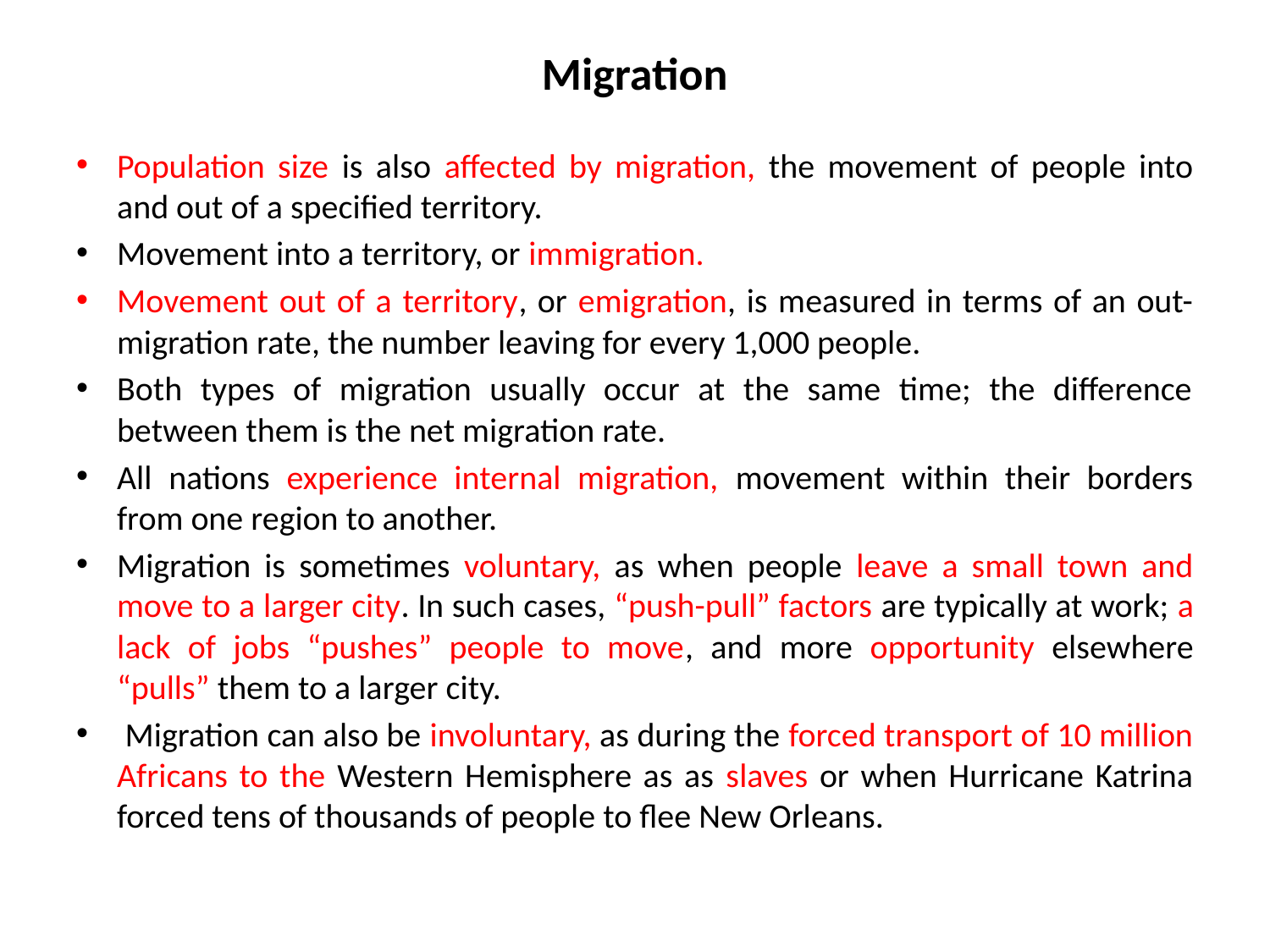

# Migration
Population size is also affected by migration, the movement of people into and out of a specified territory.
Movement into a territory, or immigration.
Movement out of a territory, or emigration, is measured in terms of an out-migration rate, the number leaving for every 1,000 people.
Both types of migration usually occur at the same time; the difference between them is the net migration rate.
All nations experience internal migration, movement within their borders from one region to another.
Migration is sometimes voluntary, as when people leave a small town and move to a larger city. In such cases, “push-pull” factors are typically at work; a lack of jobs “pushes” people to move, and more opportunity elsewhere “pulls” them to a larger city.
 Migration can also be involuntary, as during the forced transport of 10 million Africans to the Western Hemisphere as as slaves or when Hurricane Katrina forced tens of thousands of people to flee New Orleans.